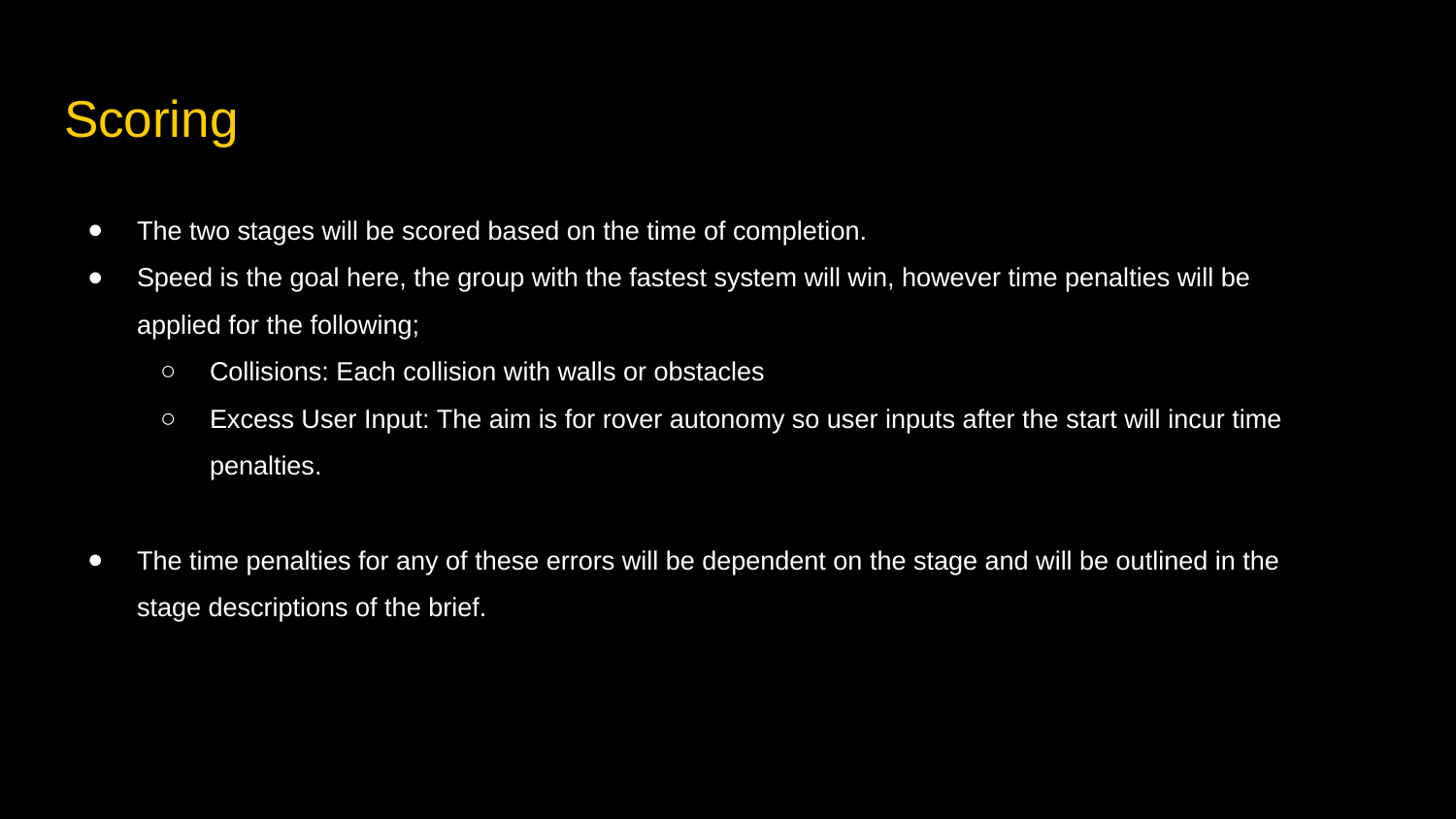

# Scoring
The two stages will be scored based on the time of completion.
Speed is the goal here, the group with the fastest system will win, however time penalties will be applied for the following;
Collisions: Each collision with walls or obstacles
Excess User Input: The aim is for rover autonomy so user inputs after the start will incur time penalties.

The time penalties for any of these errors will be dependent on the stage and will be outlined in the stage descriptions of the brief.